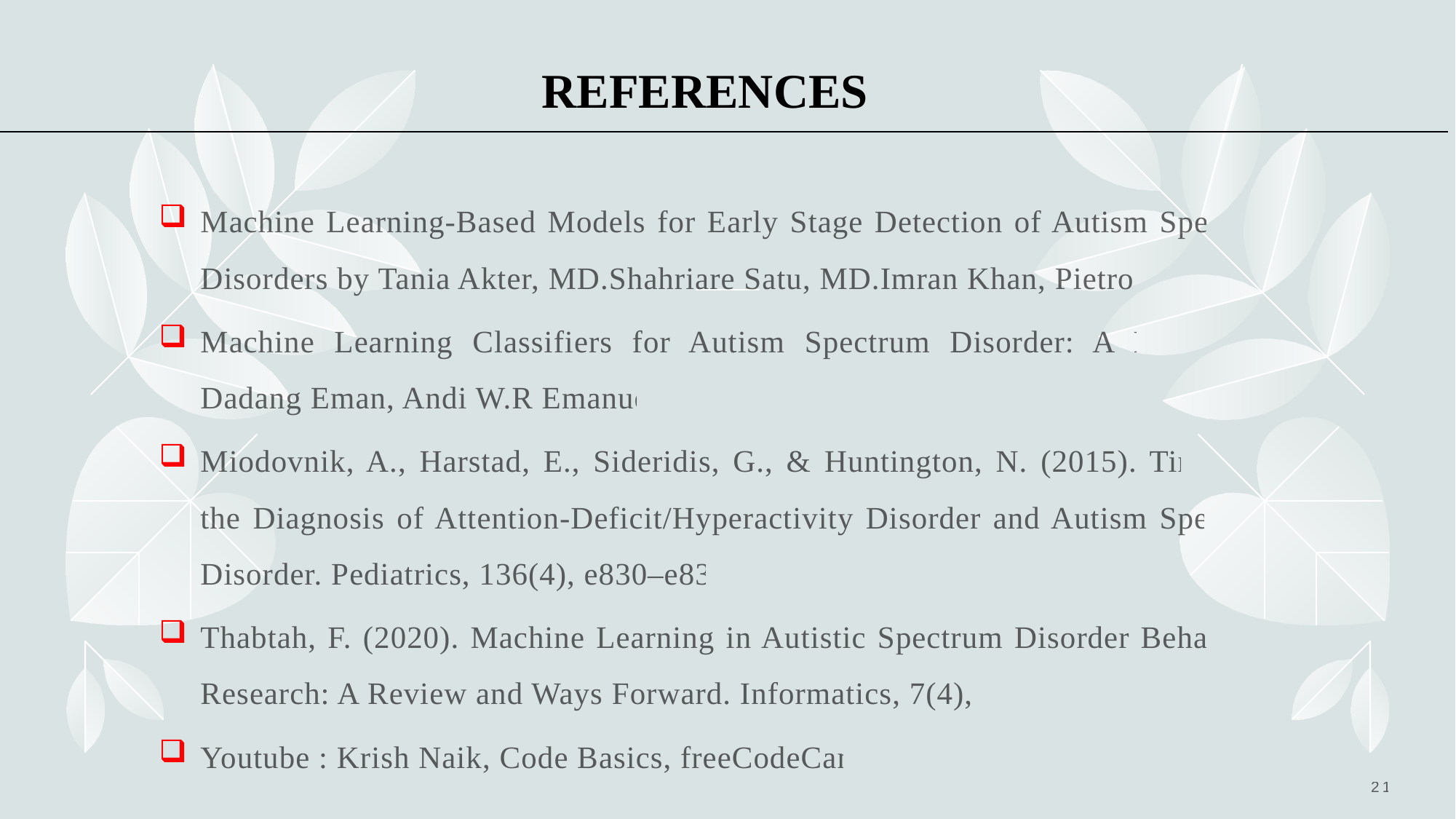

# REFERENCES
Machine Learning-Based Models for Early Stage Detection of Autism Spectrum Disorders by Tania Akter, MD.Shahriare Satu, MD.Imran Khan, Pietro Lio
Machine Learning Classifiers for Autism Spectrum Disorder: A Review by Dadang Eman, Andi W.R Emanuel
Miodovnik, A., Harstad, E., Sideridis, G., & Huntington, N. (2015). Timing of the Diagnosis of Attention-Deficit/Hyperactivity Disorder and Autism Spectrum Disorder. Pediatrics, 136(4), e830–e837.
Thabtah, F. (2020). Machine Learning in Autistic Spectrum Disorder Behavioral Research: A Review and Ways Forward. Informatics, 7(4), 52.
Youtube : Krish Naik, Code Basics, freeCodeCamp

21